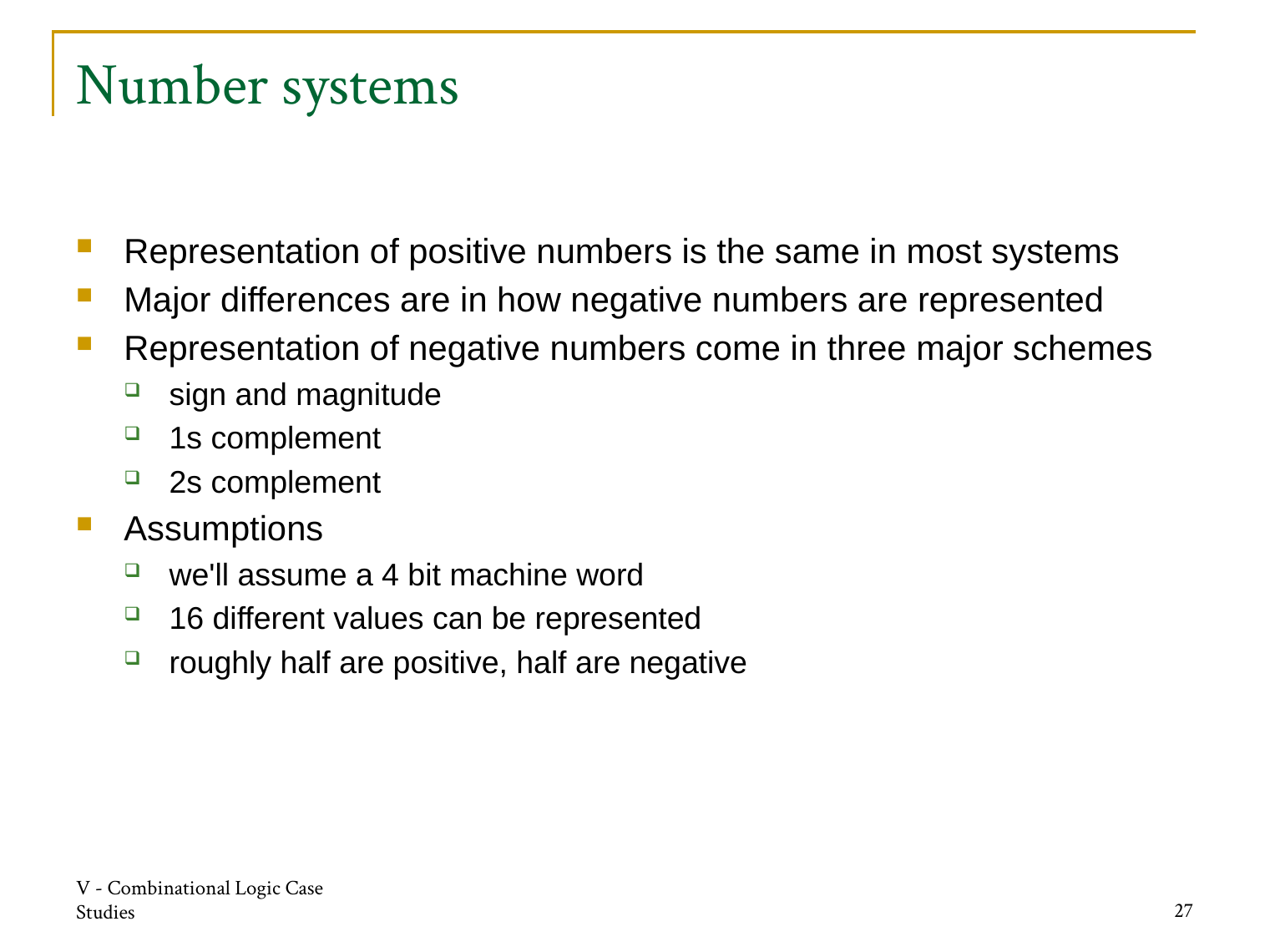

# Number systems
Representation of positive numbers is the same in most systems
Major differences are in how negative numbers are represented
Representation of negative numbers come in three major schemes
sign and magnitude
1s complement
2s complement
Assumptions
we'll assume a 4 bit machine word
16 different values can be represented
roughly half are positive, half are negative
V - Combinational Logic Case Studies
27